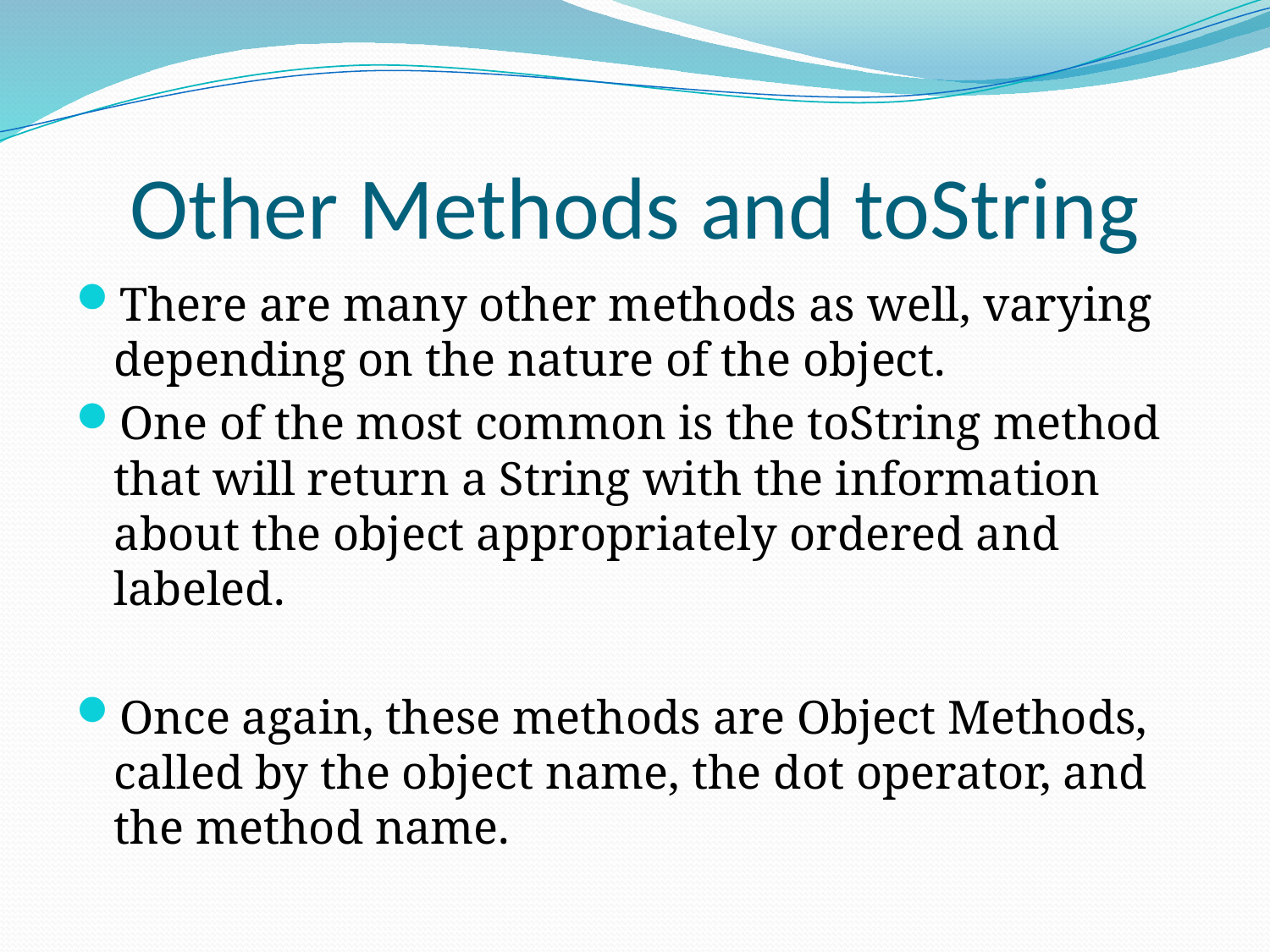

# Other Methods and toString
There are many other methods as well, varying depending on the nature of the object.
One of the most common is the toString method that will return a String with the information about the object appropriately ordered and labeled.

Once again, these methods are Object Methods, called by the object name, the dot operator, and the method name.